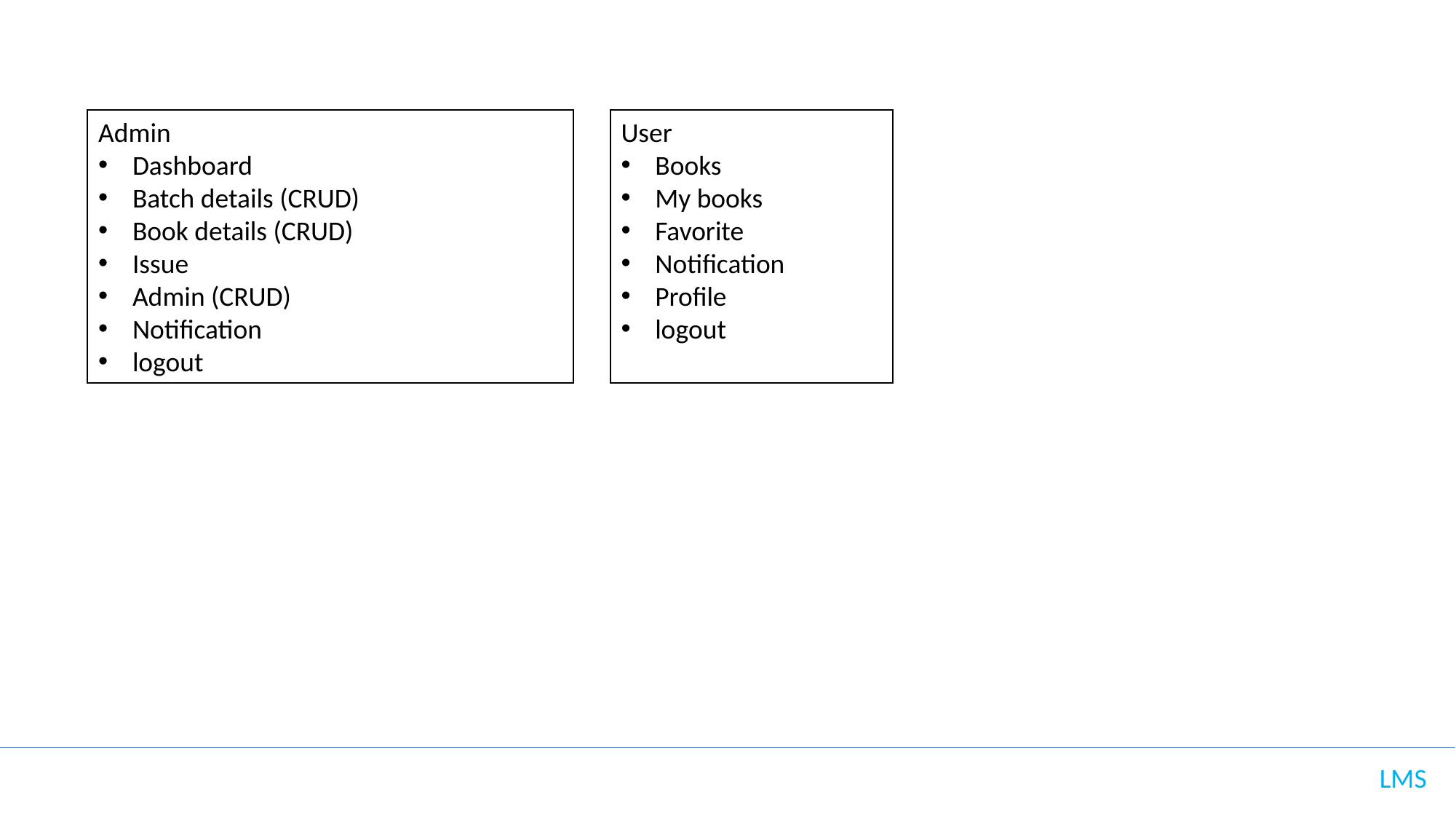

Admin
Dashboard
Batch details (CRUD)
Book details (CRUD)
Issue
Admin (CRUD)
Notification
logout
User
Books
My books
Favorite
Notification
Profile
logout

LMS